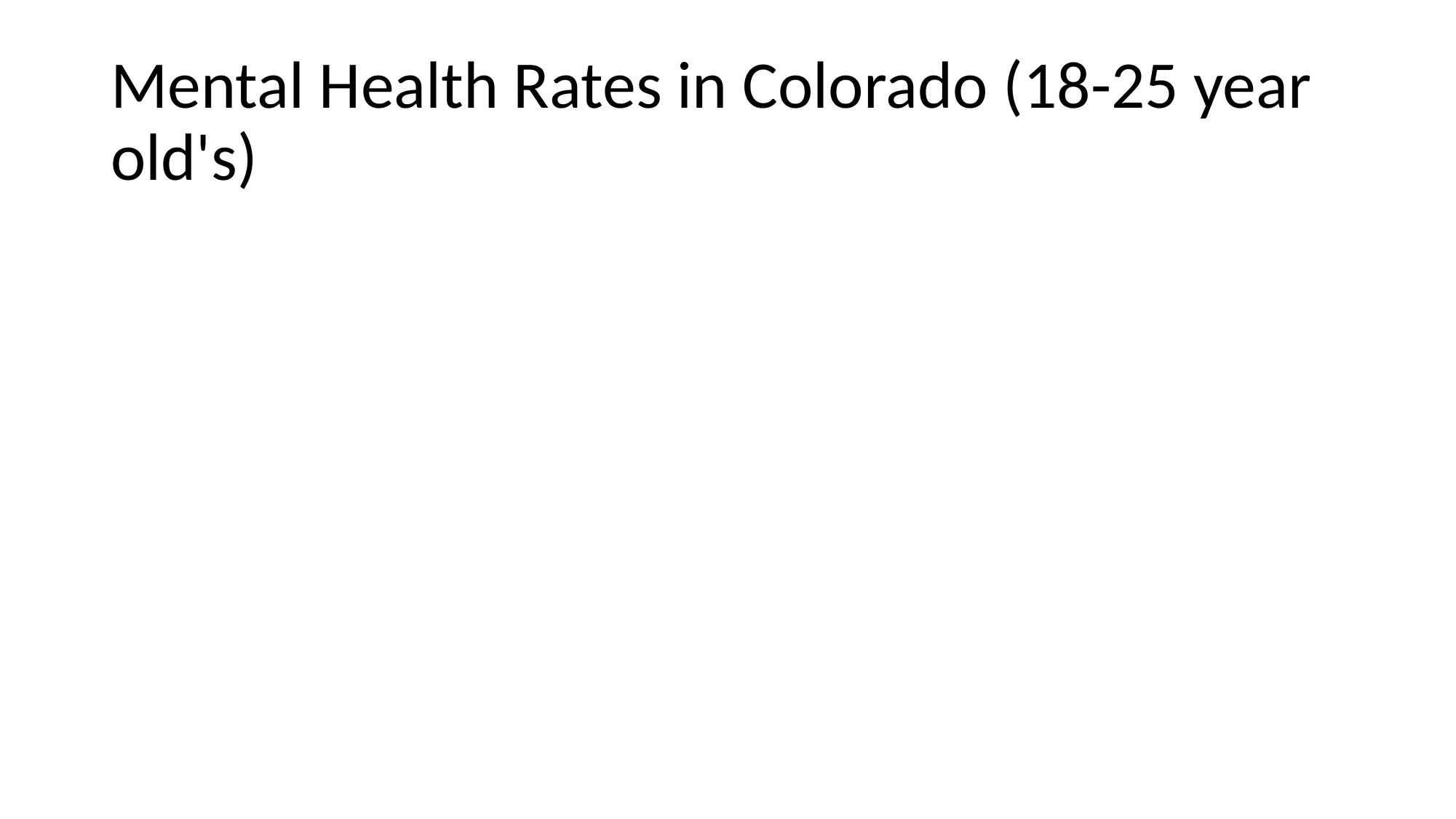

# Mental Health Rates in Colorado (18-25 year old's)